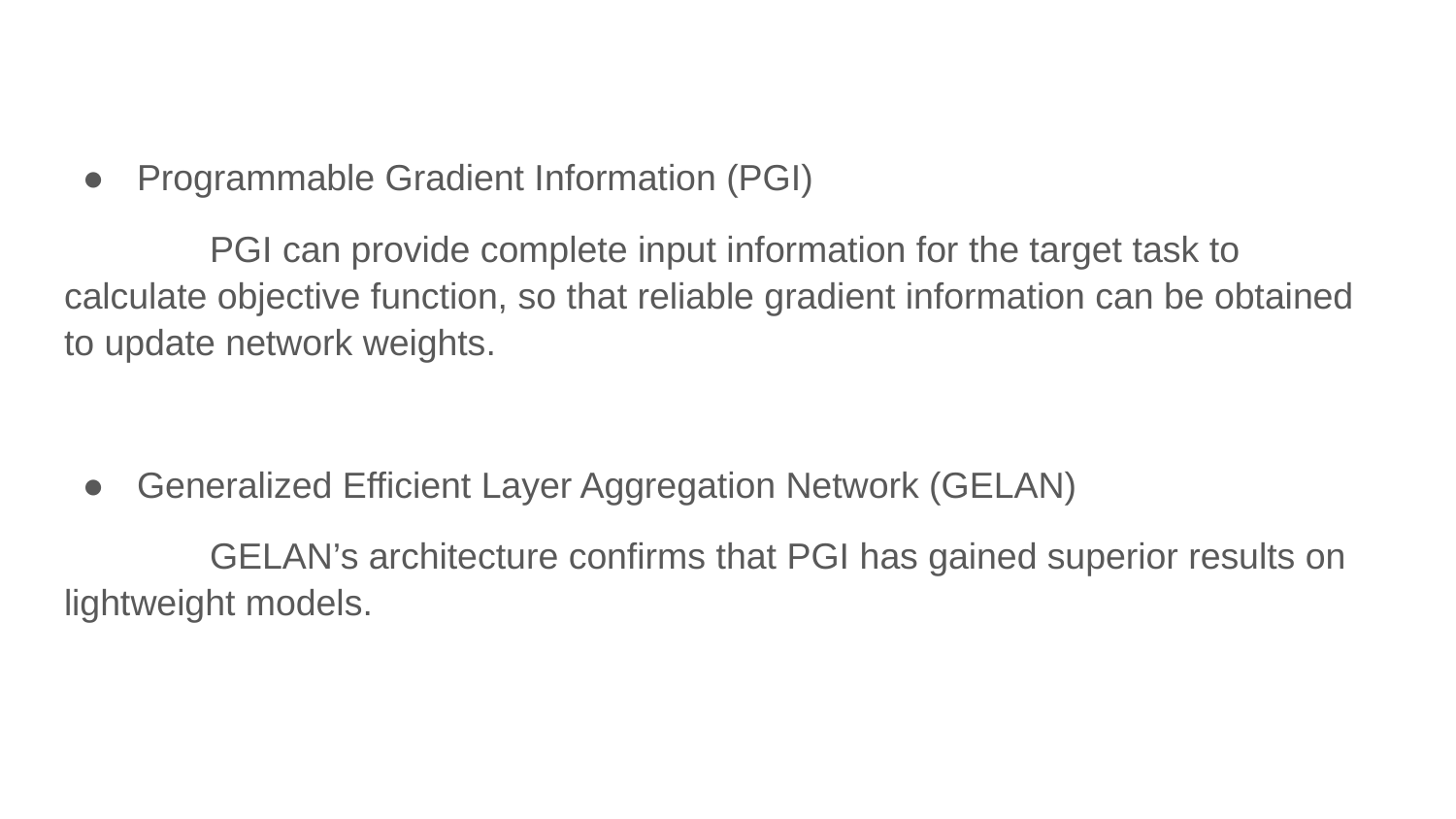

Programmable Gradient Information (PGI)
	PGI can provide complete input information for the target task to calculate objective function, so that reliable gradient information can be obtained to update network weights.

Generalized Efficient Layer Aggregation Network (GELAN)
	GELAN’s architecture confirms that PGI has gained superior results on lightweight models.